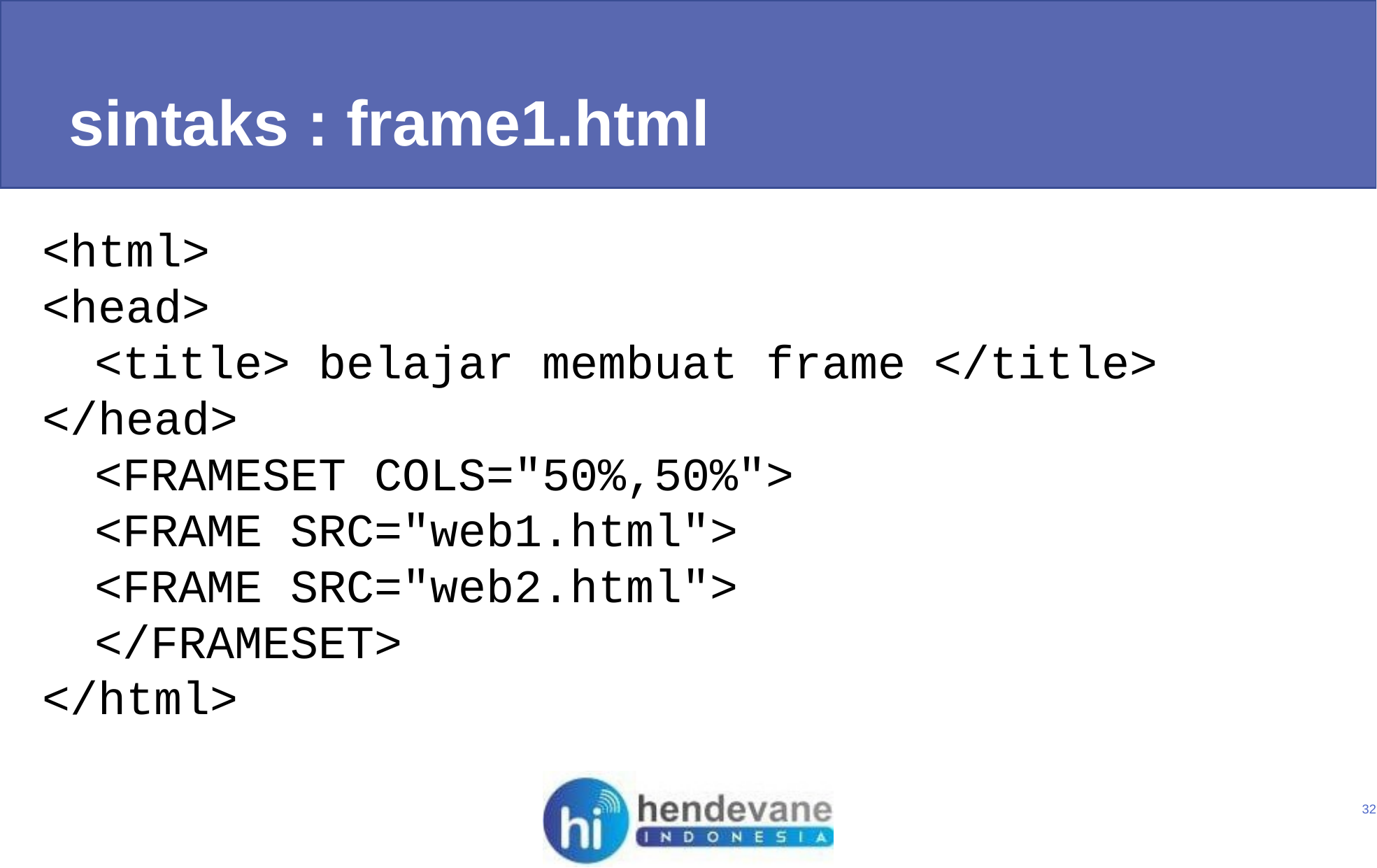

sintaks : frame1.html
<html>
<head>
<title> belajar membuat frame </title>
</head>
<FRAMESET COLS="50%,50%">
<FRAME SRC="web1.html">
<FRAME SRC="web2.html">
</FRAMESET>
</html>
32